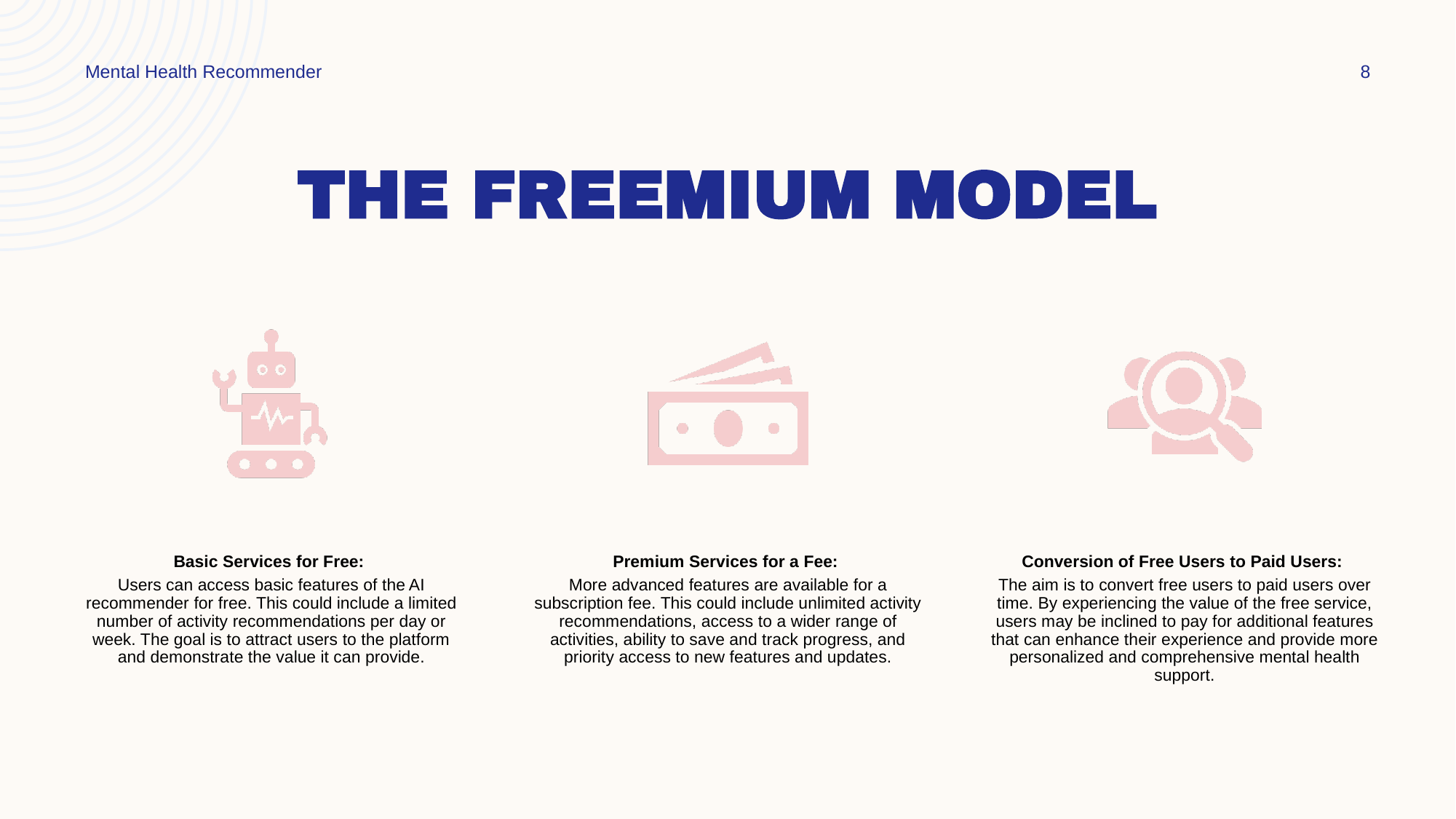

Mental Health Recommender
8
# The freemium model
Basic Services for Free:
Users can access basic features of the AI recommender for free. This could include a limited number of activity recommendations per day or week. The goal is to attract users to the platform and demonstrate the value it can provide.
Premium Services for a Fee:
More advanced features are available for a subscription fee. This could include unlimited activity recommendations, access to a wider range of activities, ability to save and track progress, and priority access to new features and updates.
Conversion of Free Users to Paid Users:
The aim is to convert free users to paid users over time. By experiencing the value of the free service, users may be inclined to pay for additional features that can enhance their experience and provide more personalized and comprehensive mental health support.